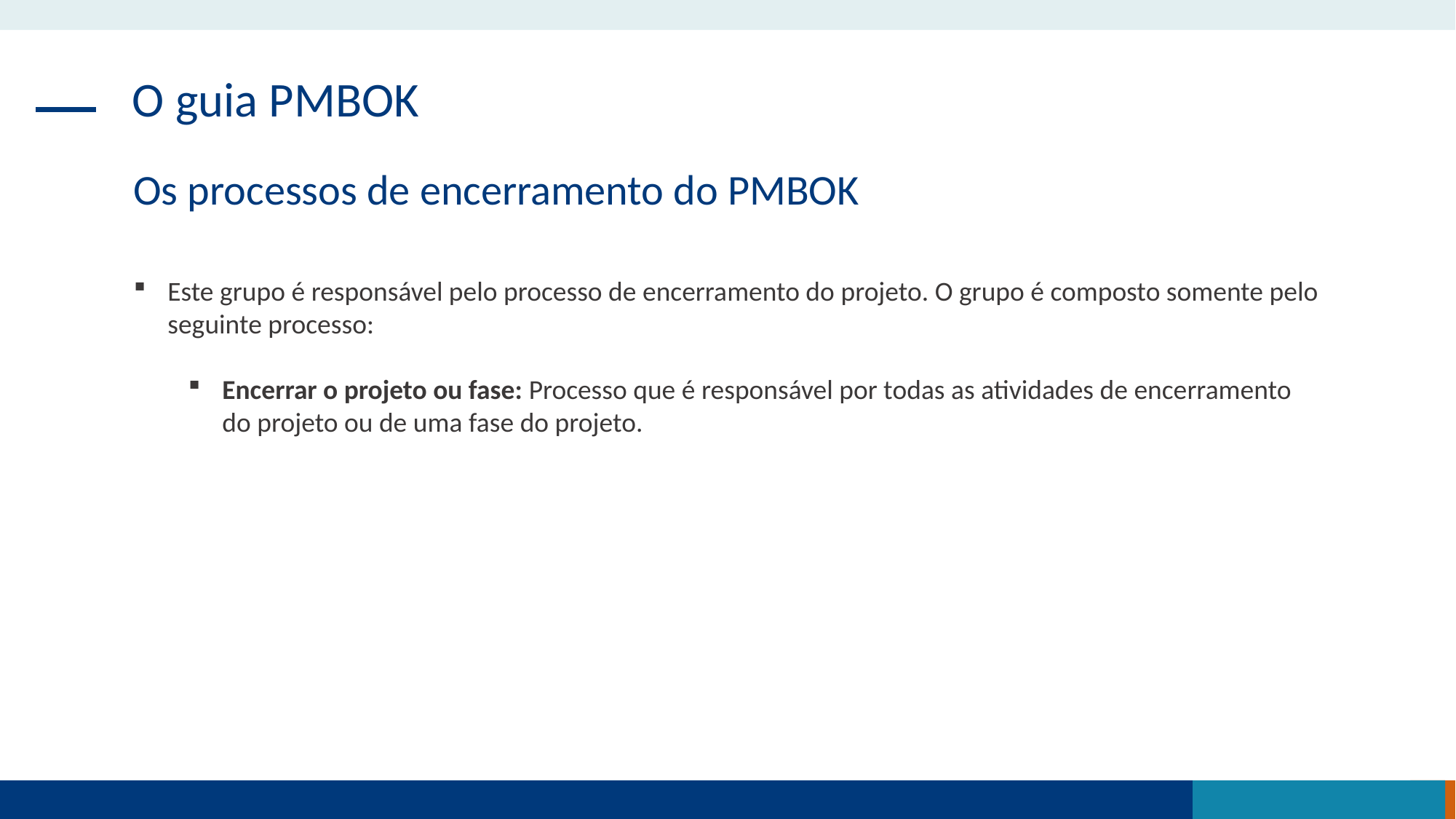

O guia PMBOK
Os processos de encerramento do PMBOK
Este grupo é responsável pelo processo de encerramento do projeto. O grupo é composto somente pelo seguinte processo:

Encerrar o projeto ou fase: Processo que é responsável por todas as atividades de encerramento do projeto ou de uma fase do projeto.